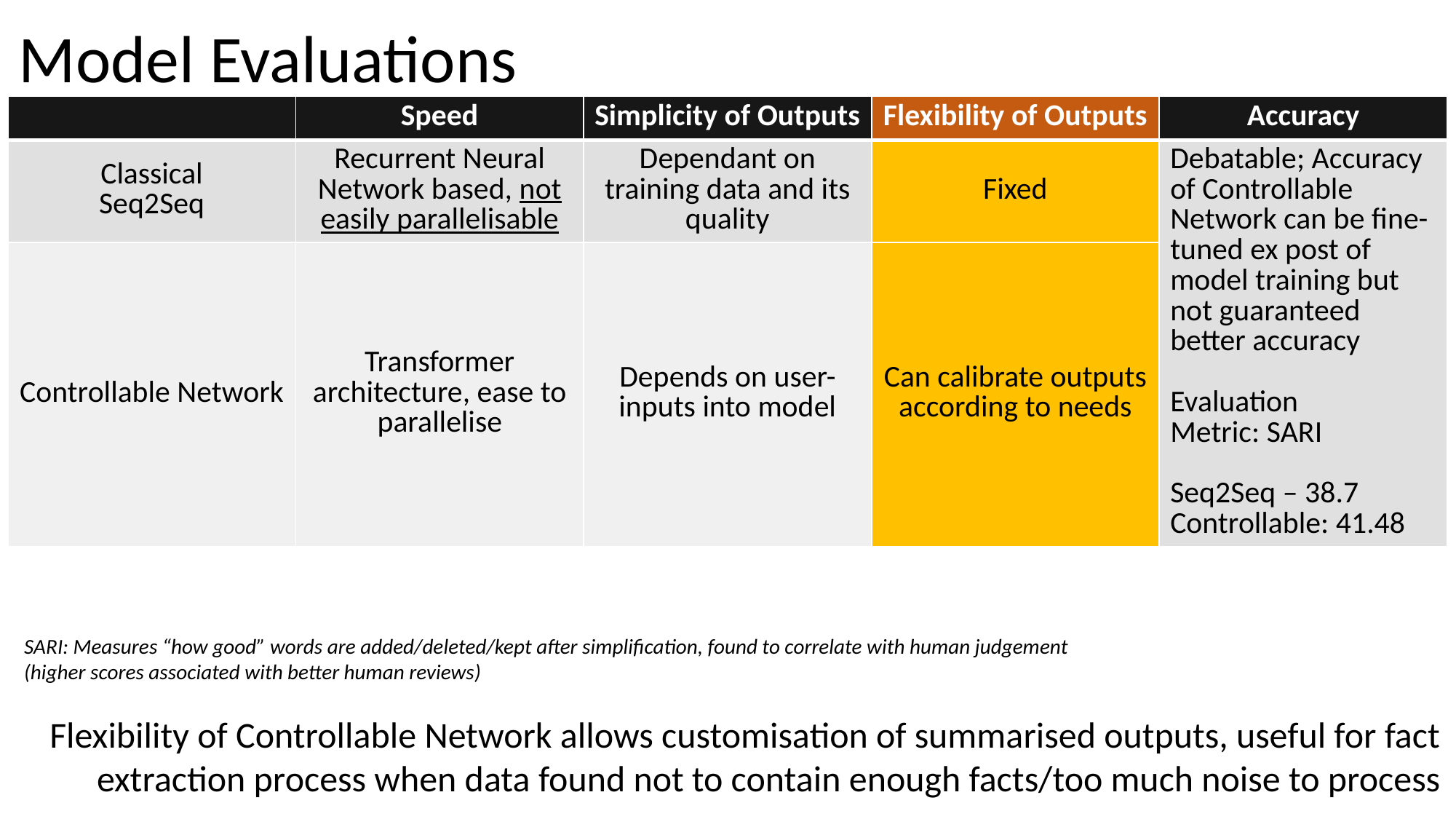

# Model Evaluations
|  | Speed | Simplicity of Outputs | Flexibility of Outputs | Accuracy |
| --- | --- | --- | --- | --- |
| Classical Seq2Seq | Recurrent Neural Network based, not easily parallelisable | Dependant on training data and its quality | Fixed | Debatable; Accuracy of Controllable Network can be fine-tuned ex post of model training but not guaranteed better accuracy Evaluation Metric: SARI Seq2Seq – 38.7 Controllable: 41.48 |
| Controllable Network | Transformer architecture, ease to parallelise | Depends on user-inputs into model | Can calibrate outputs according to needs |  |
SARI: Measures “how good” words are added/deleted/kept after simplification, found to correlate with human judgement
(higher scores associated with better human reviews)
Flexibility of Controllable Network allows customisation of summarised outputs, useful for fact extraction process when data found not to contain enough facts/too much noise to process